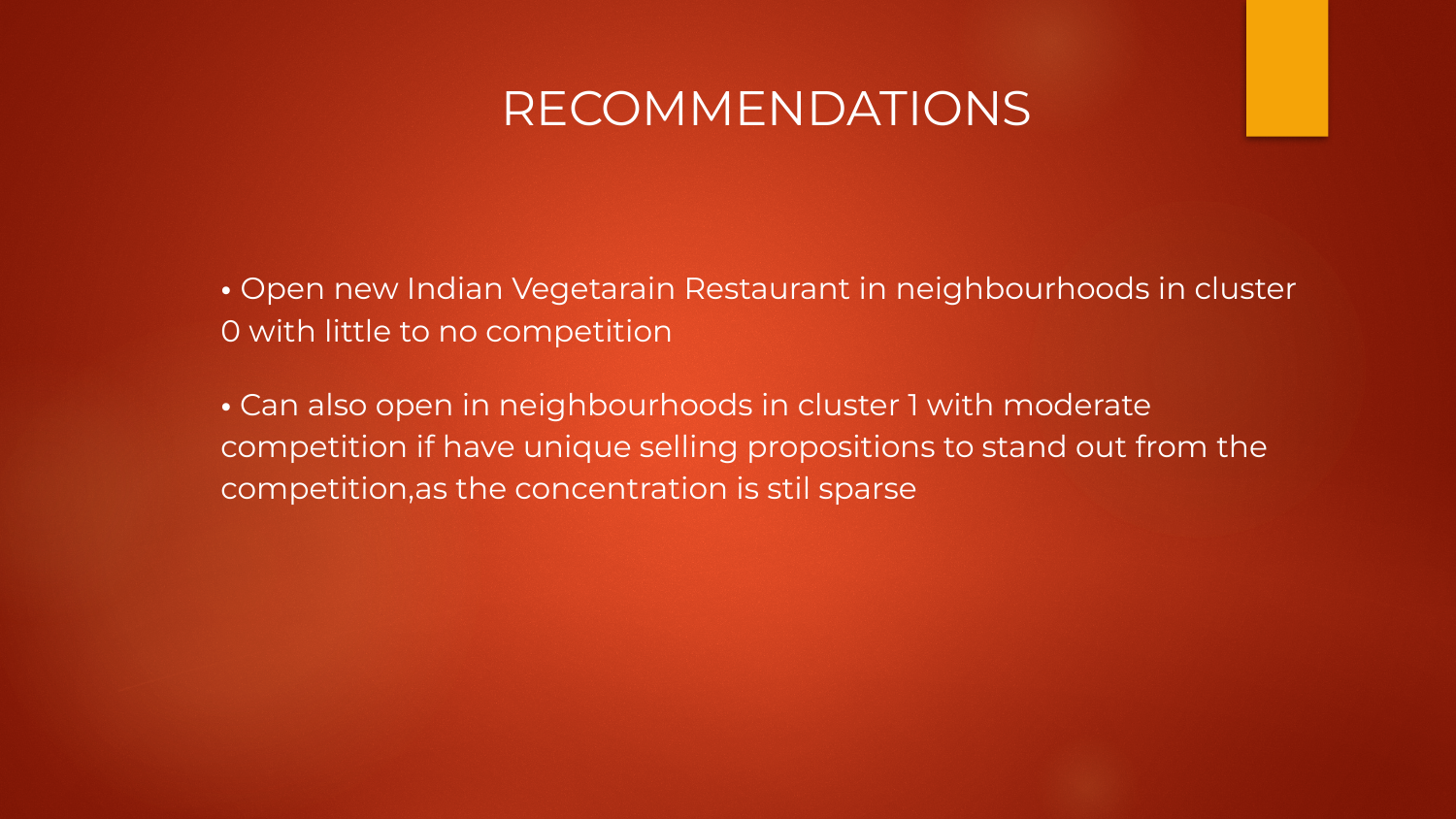

RECOMMENDATIONS
• Open new Indian Vegetarain Restaurant in neighbourhoods in cluster 0 with little to no competition
• Can also open in neighbourhoods in cluster 1 with moderate competition if have unique selling propositions to stand out from the competition,as the concentration is stil sparse